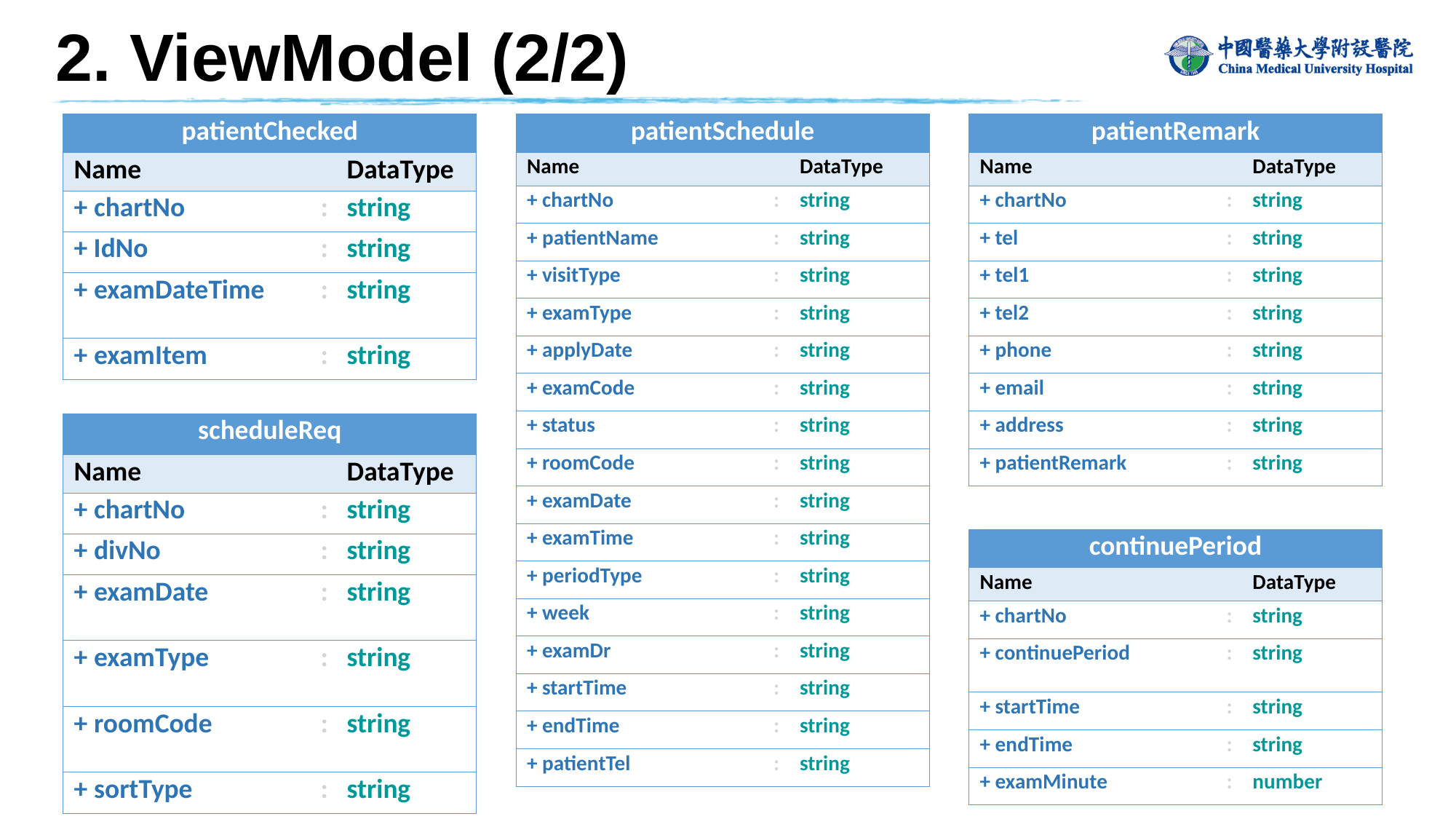

2. ViewModel (2/2)
| patientChecked |  |  |
| --- | --- | --- |
| Name |  | DataType |
| + chartNo | : | string |
| + IdNo | : | string |
| + examDateTime | : | string |
| + examItem | : | string |
| patientSchedule |  |  |
| --- | --- | --- |
| Name |  | DataType |
| + chartNo | : | string |
| + patientName | : | string |
| + visitType | : | string |
| + examType | : | string |
| + applyDate | : | string |
| + examCode | : | string |
| + status | : | string |
| + roomCode | : | string |
| + examDate | : | string |
| + examTime | : | string |
| + periodType | : | string |
| + week | : | string |
| + examDr | : | string |
| + startTime | : | string |
| + endTime | : | string |
| + patientTel | : | string |
| patientRemark |  |  |
| --- | --- | --- |
| Name |  | DataType |
| + chartNo | : | string |
| + tel | : | string |
| + tel1 | : | string |
| + tel2 | : | string |
| + phone | : | string |
| + email | : | string |
| + address | : | string |
| + patientRemark | : | string |
| scheduleReq |  |  |
| --- | --- | --- |
| Name |  | DataType |
| + chartNo | : | string |
| + divNo | : | string |
| + examDate | : | string |
| + examType | : | string |
| + roomCode | : | string |
| + sortType | : | string |
| continuePeriod |  |  |
| --- | --- | --- |
| Name |  | DataType |
| + chartNo | : | string |
| + continuePeriod | : | string |
| + startTime | : | string |
| + endTime | : | string |
| + examMinute | : | number |